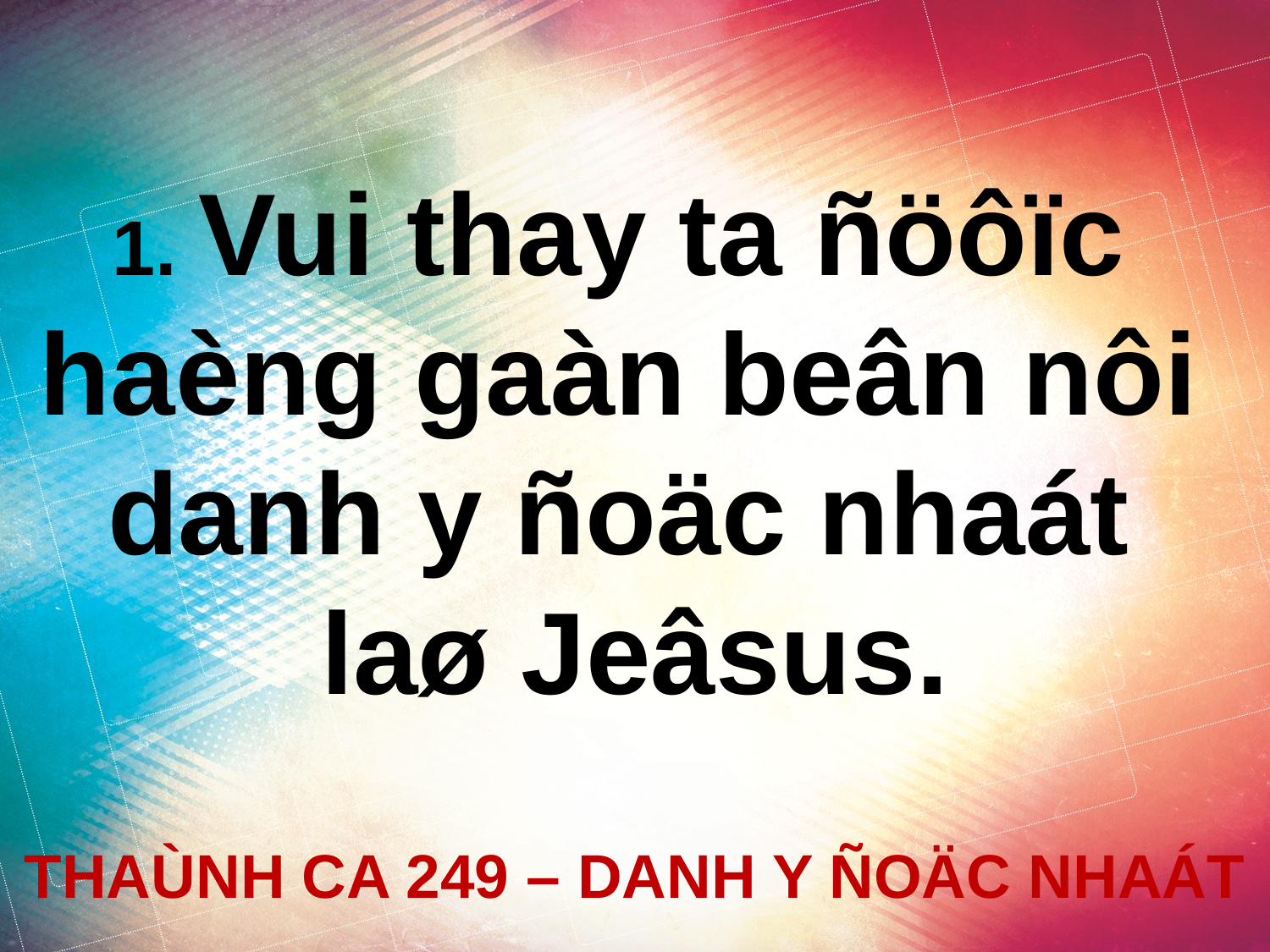

1. Vui thay ta ñöôïc
haèng gaàn beân nôi
danh y ñoäc nhaát
laø Jeâsus.
THAÙNH CA 249 – DANH Y ÑOÄC NHAÁT